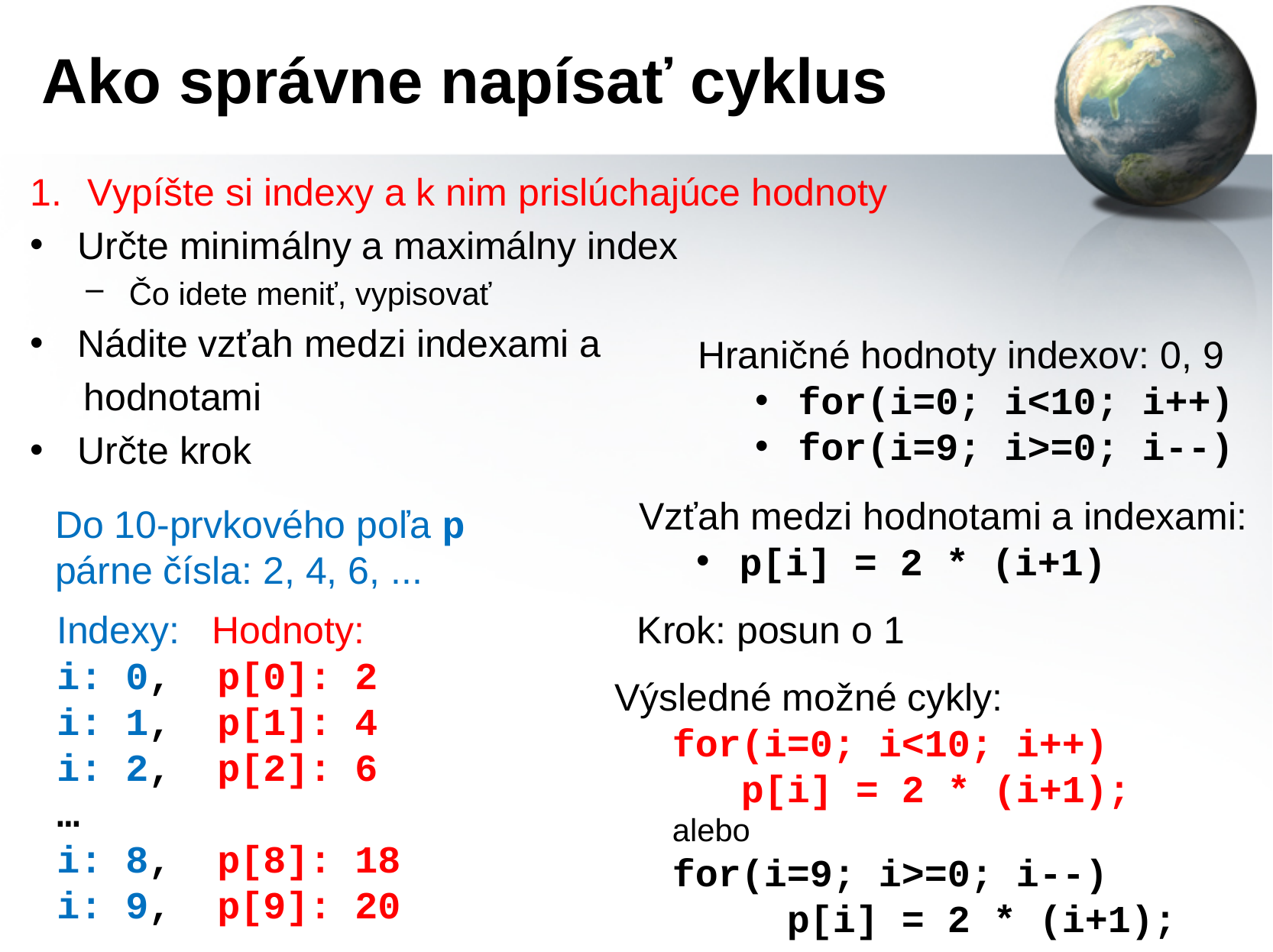

# Ako správne napísať cyklus
Vypíšte si indexy a k nim prislúchajúce hodnoty
Určte minimálny a maximálny index
Čo idete meniť, vypisovať
Nádite vzťah medzi indexami a
     hodnotami
Určte krok

Hraničné hodnoty indexov: 0, 9
for(i=0; i<10; i++)
for(i=9; i>=0; i--)
Vzťah medzi hodnotami a indexami:
p[i] = 2 * (i+1)
Do 10-prvkového poľa p párne čísla: 2, 4, 6, ...
Indexy:   Hodnoty:
i: 0,  p[0]: 2
i: 1,  p[1]: 4
i: 2,  p[2]: 6
…
i: 8,  p[8]: 18
i: 9,  p[9]: 20
Krok: posun o 1
Výsledné možné cykly:
for(i=0; i<10; i++)
   p[i] = 2 * (i+1);
alebo
for(i=9; i>=0; i--)
	p[i] = 2 * (i+1);